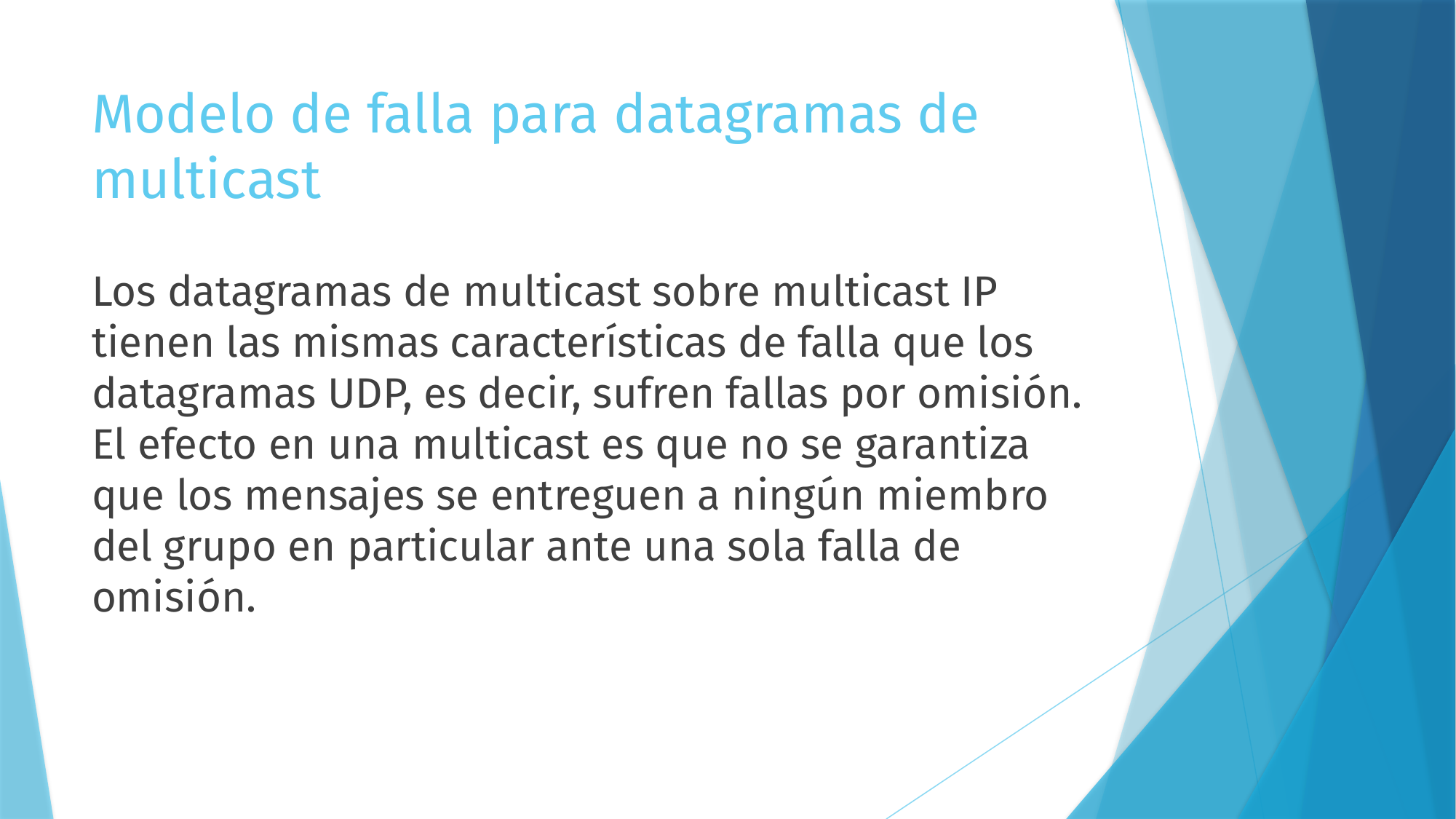

# Modelo de falla para datagramas de multicast
Los datagramas de multicast sobre multicast IP tienen las mismas características de falla que los datagramas UDP, es decir, sufren fallas por omisión.  El efecto en una multicast es que no se garantiza que los mensajes se entreguen a ningún miembro del grupo en particular ante una sola falla de omisión.